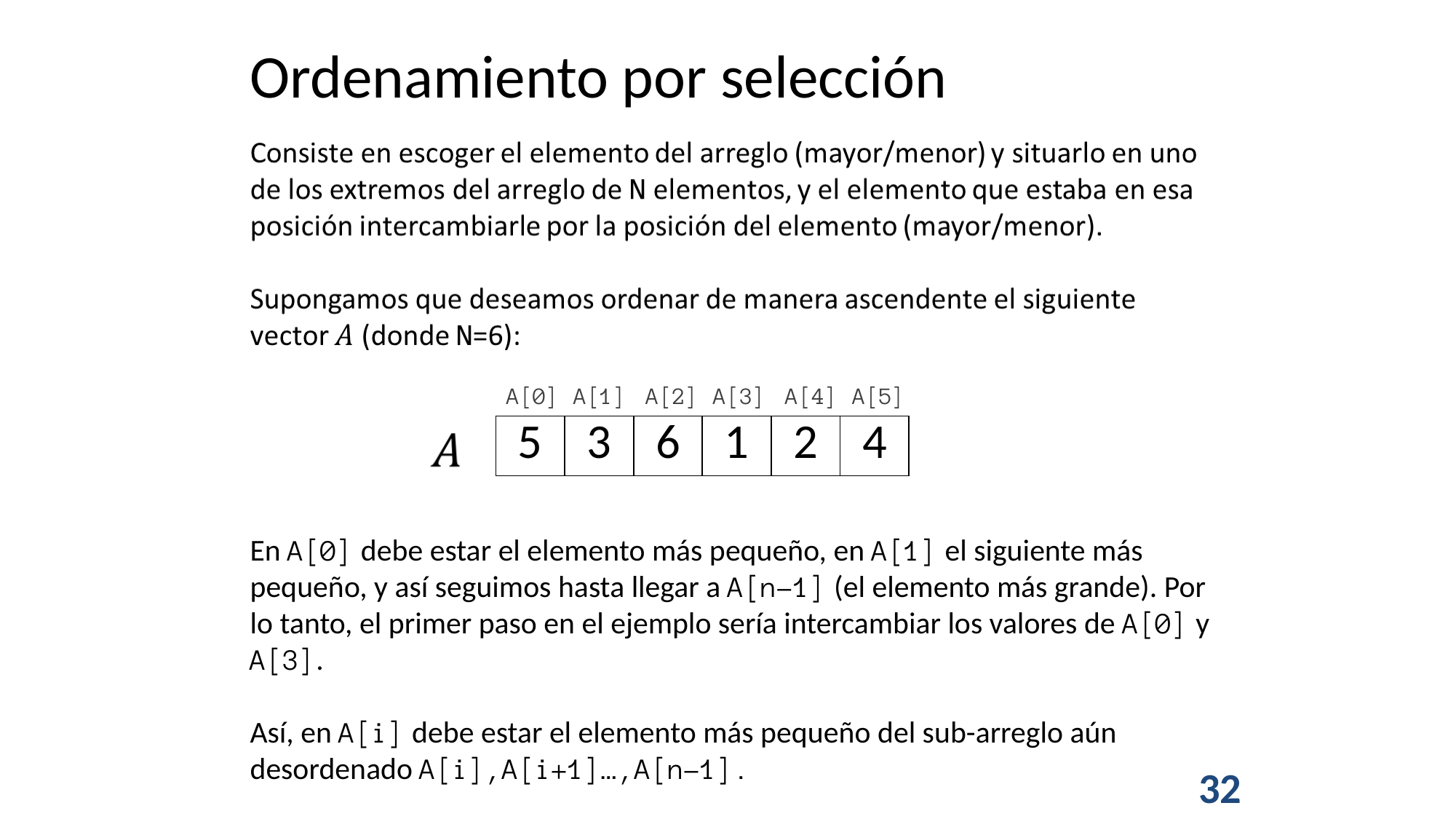

Ordenamiento por selección

A[0]
A[1]
A[2]
A[3]
A[4]
A[5]

| 5 | 3 | 6 | 1 | 2 | 4 |
| --- | --- | --- | --- | --- | --- |
En A[0] debe estar el elemento más pequeño, en A[1] el siguiente más pequeño, y así seguimos hasta llegar a A[n-1] (el elemento más grande). Por lo tanto, el primer paso en el ejemplo sería intercambiar los valores de A[0] y A[3].

Así, en A[i] debe estar el elemento más pequeño del sub-arreglo aún desordenado A[i],A[i+1]…,A[n-1].
32